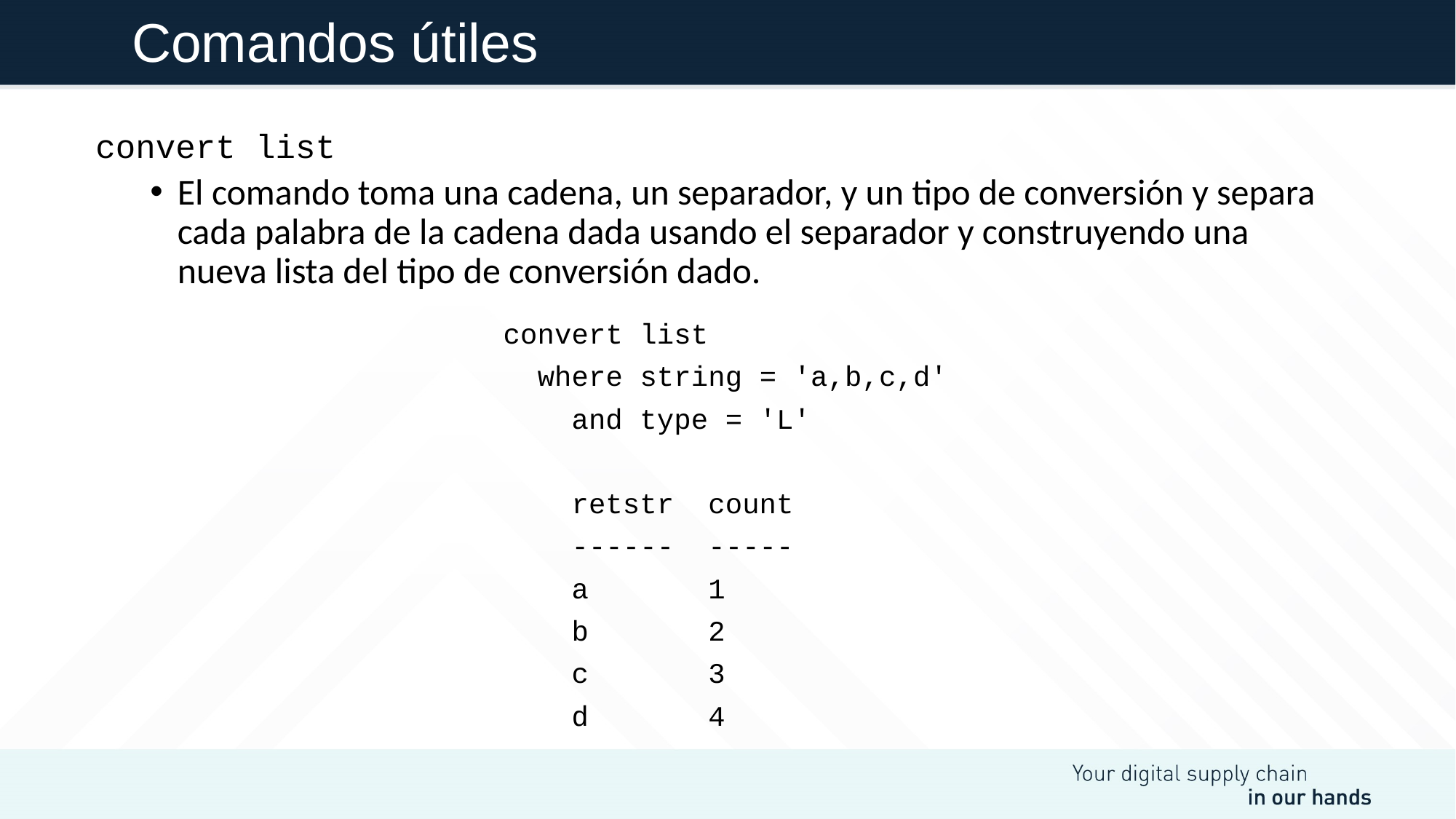

# Comandos útiles
convert list
El comando toma una cadena, un separador, y un tipo de conversión y separa cada palabra de la cadena dada usando el separador y construyendo una nueva lista del tipo de conversión dado.
convert list
  where string = 'a,b,c,d'
    and type = 'L'

    retstr  count
    ------  -----
    a       1
    b       2
    c       3
    d       4